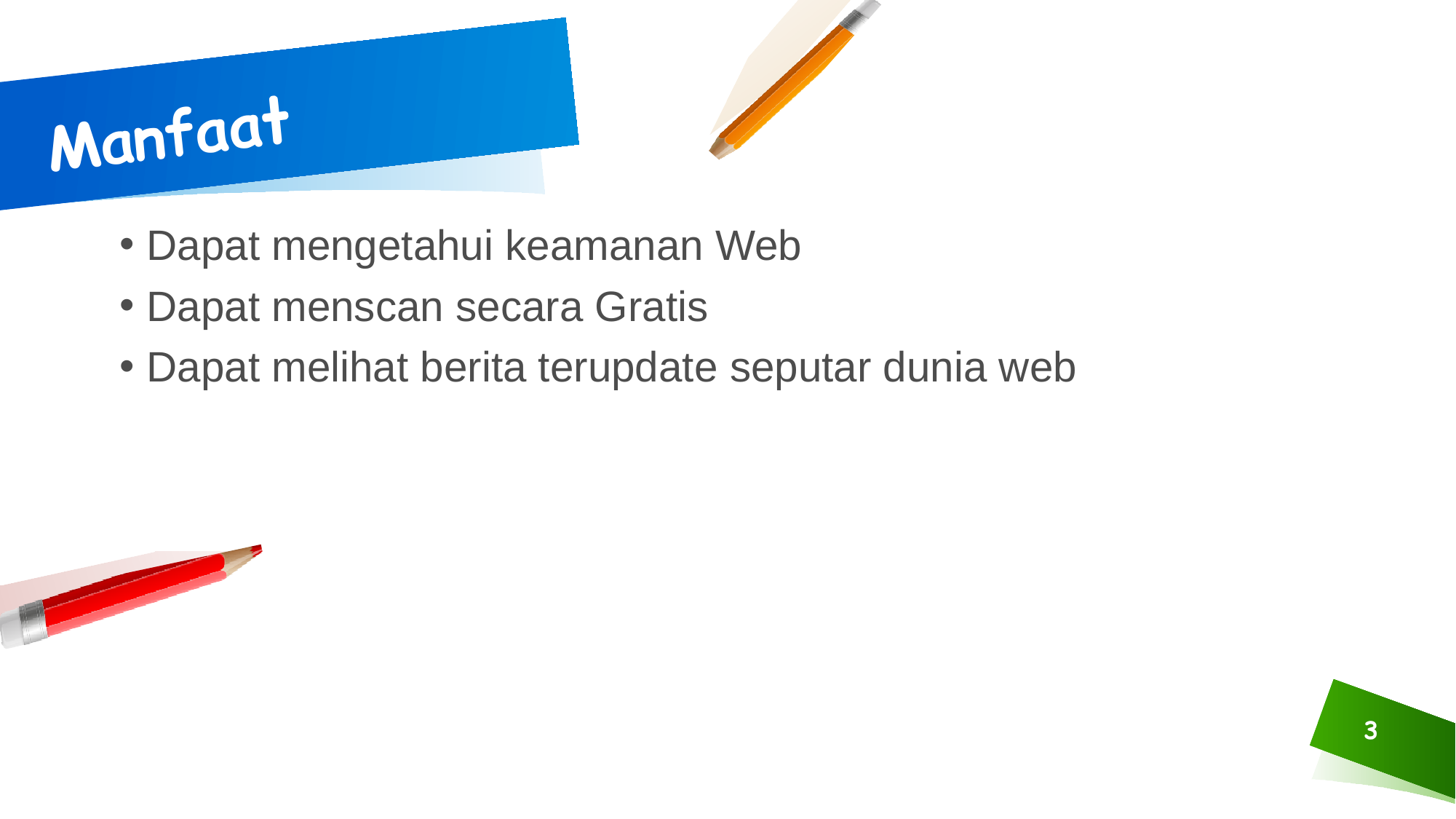

# Manfaat
Dapat mengetahui keamanan Web
Dapat menscan secara Gratis
Dapat melihat berita terupdate seputar dunia web

3